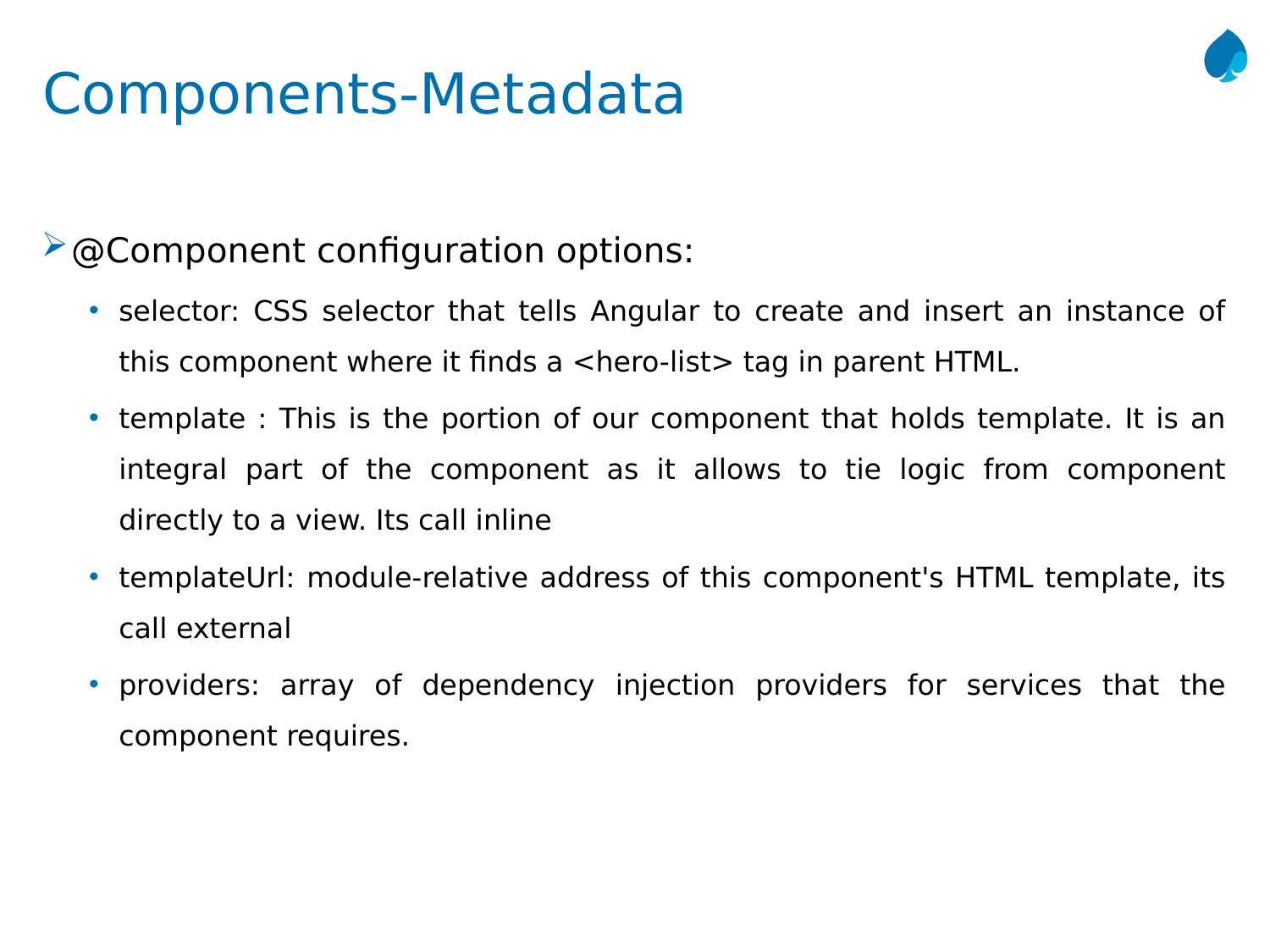

# Components-Metadata
@Component configuration options:
selector: CSS selector that tells Angular to create and insert an instance of this component where it finds a <hero-list> tag in parent HTML.
template : This is the portion of our component that holds template. It is an integral part of the component as it allows to tie logic from component directly to a view. Its call inline
templateUrl: module-relative address of this component's HTML template, its call external
providers: array of dependency injection providers for services that the component requires.